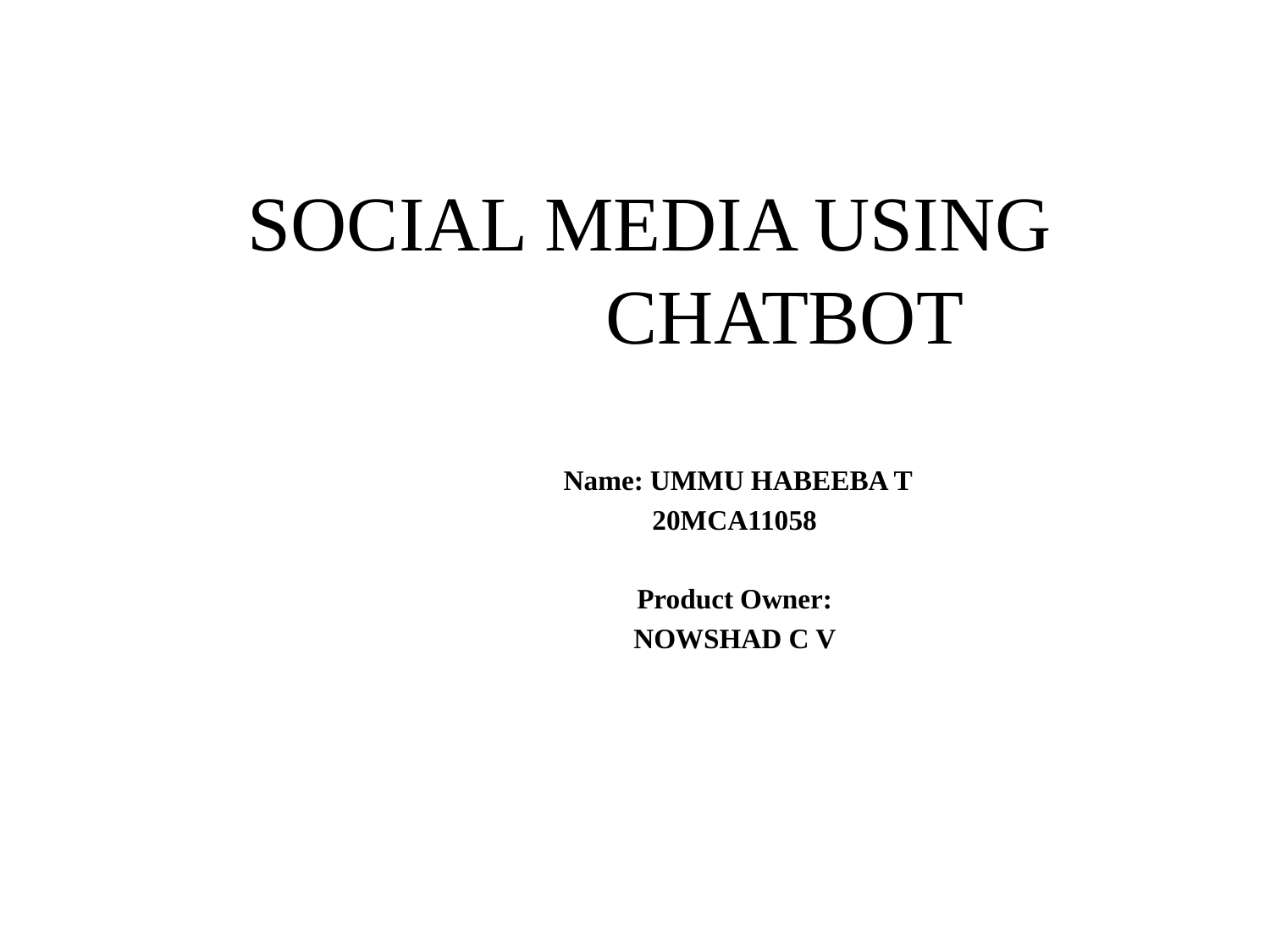

# SOCIAL MEDIA USING    			   CHATBOT
		 Name: UMMU HABEEBA T
		20MCA11058

		Product Owner:
		NOWSHAD C V